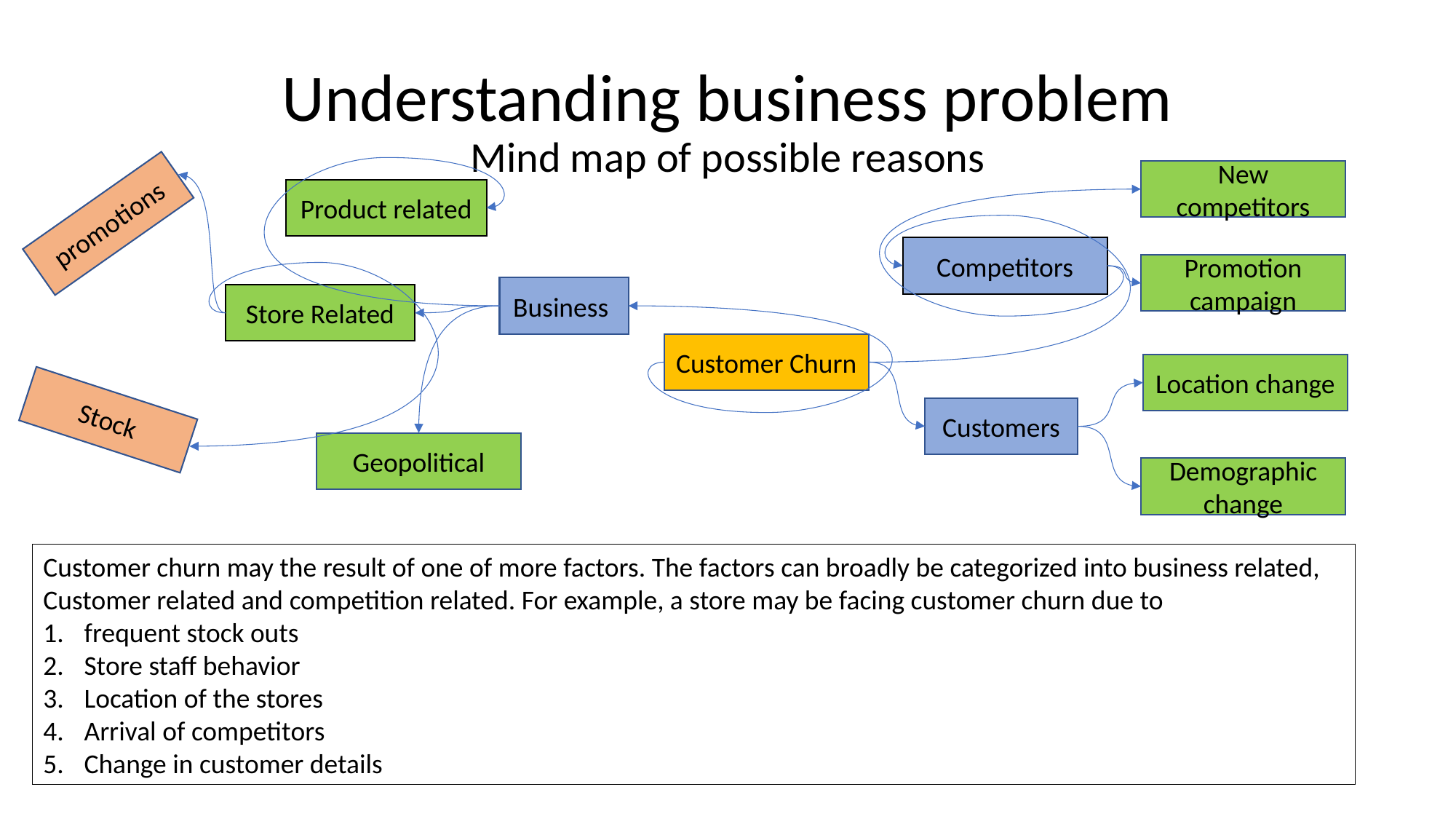

# Understanding business problem Mind map of possible reasons
New competitors
Product related
promotions
Competitors
Promotion campaign
Business
Store Related
Customer Churn
Location change
Stock
Customers
Geopolitical
Demographic change
Customer churn may the result of one of more factors. The factors can broadly be categorized into business related, Customer related and competition related. For example, a store may be facing customer churn due to
frequent stock outs
Store staff behavior
Location of the stores
Arrival of competitors
Change in customer details